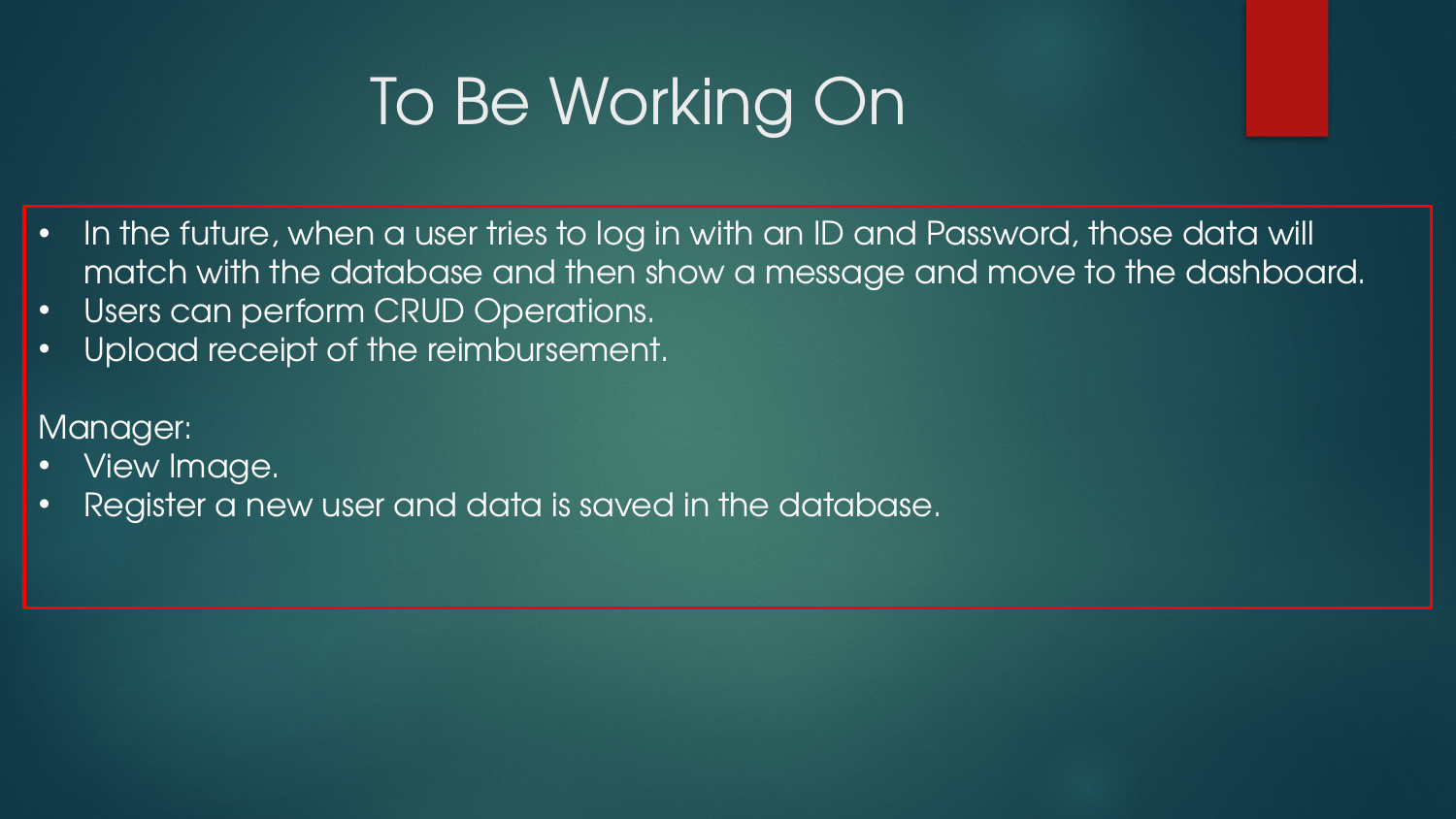

# To Be Working On
In the future, when a user tries to log in with an ID and Password, those data will match with the database and then show a message and move to the dashboard.
Users can perform CRUD Operations.
Upload receipt of the reimbursement.

Manager:
View Image.
Register a new user and data is saved in the database.